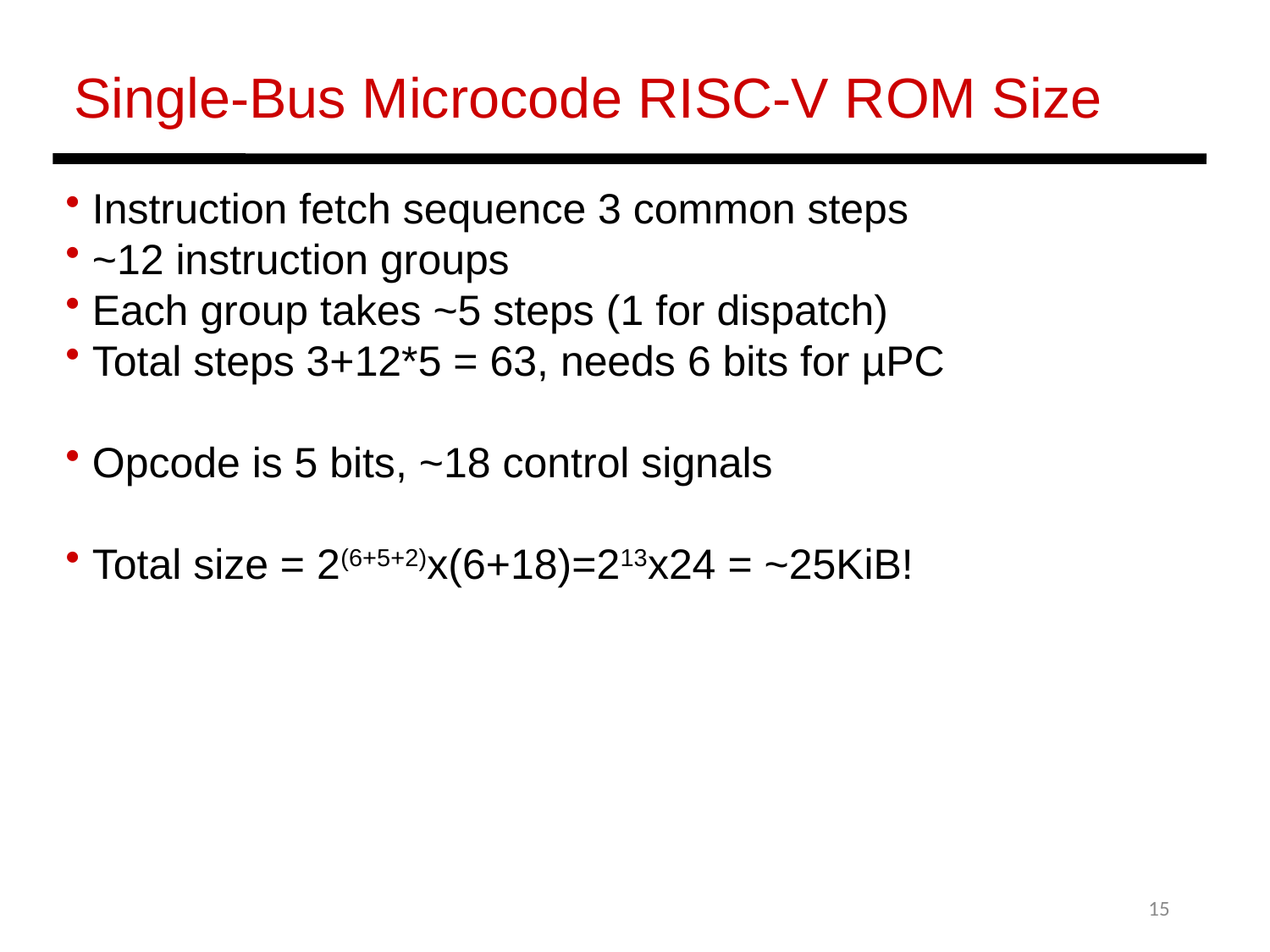

Single-Bus Microcode RISC-V ROM Size

 Instruction fetch sequence 3 common steps
 ~12 instruction groups
 Each group takes ~5 steps (1 for dispatch)
 Total steps 3+12*5 = 63, needs 6 bits for µPC

 Opcode is 5 bits, ~18 control signals

 Total size = 2(6+5+2)x(6+18)=213x24 = ~25KiB!

15